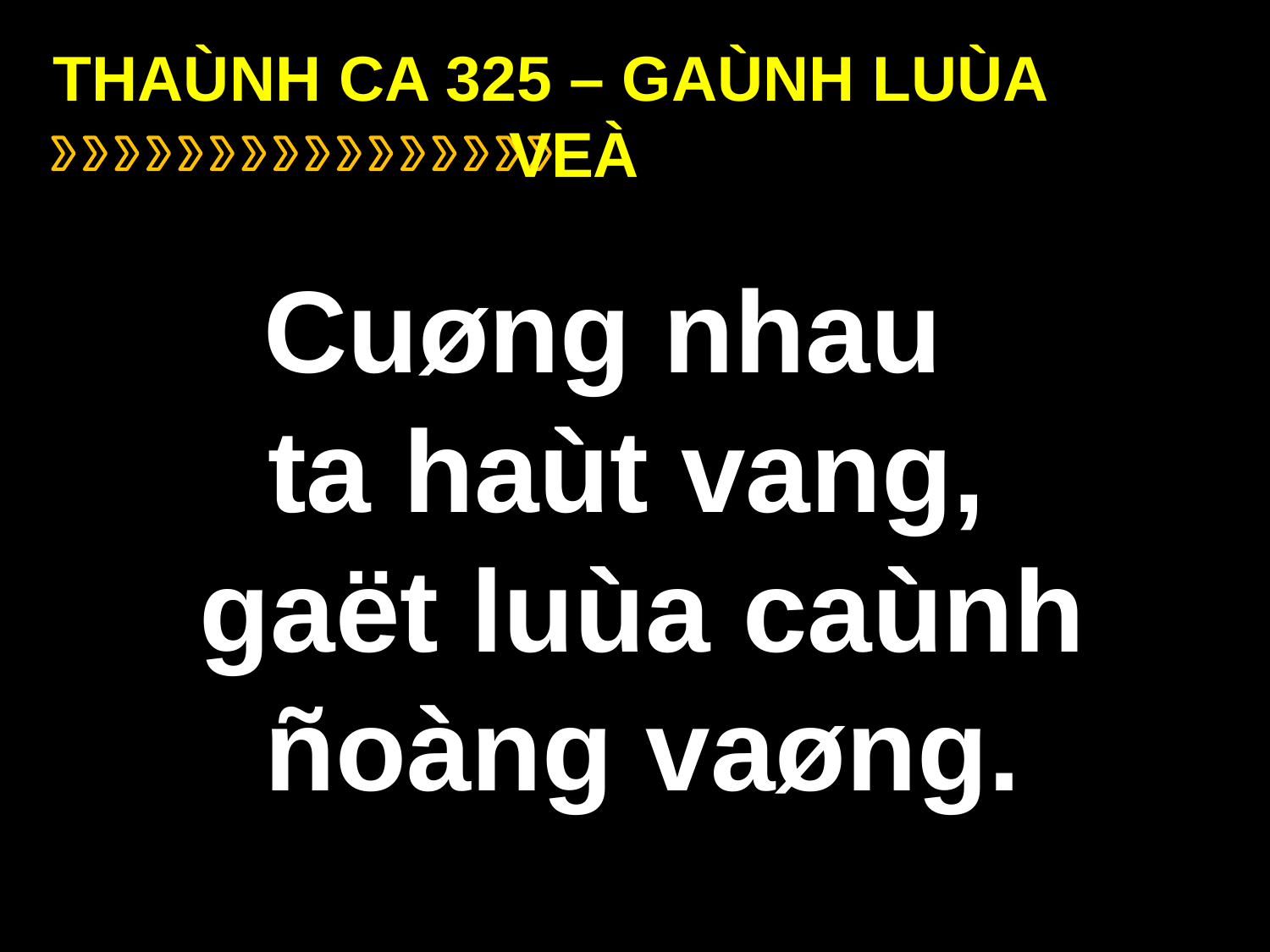

THAÙNH CA 325 – GAÙNH LUÙA VEÀ
Cuøng nhau
ta haùt vang,
gaët luùa caùnh
ñoàng vaøng.